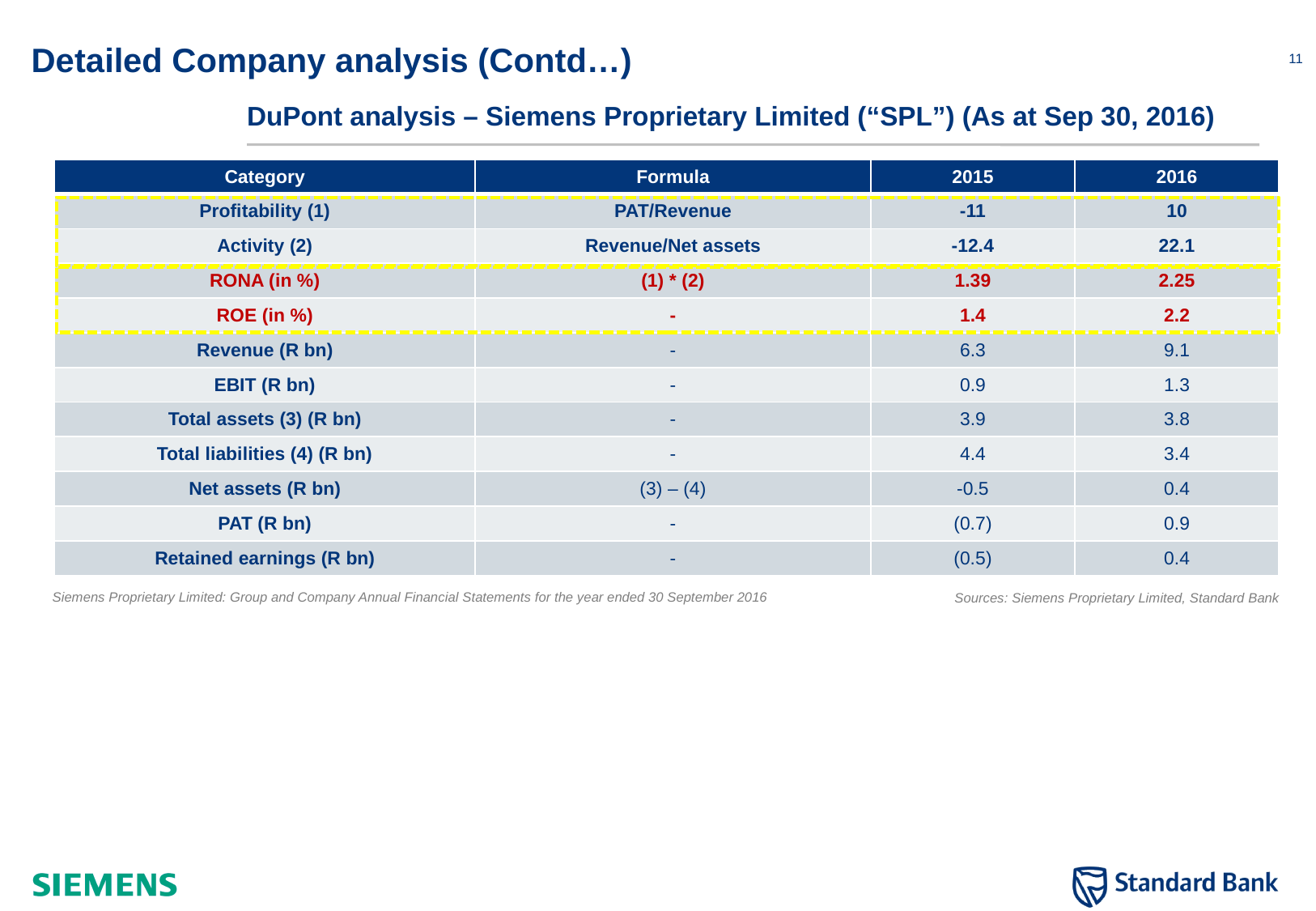

# Detailed Company analysis (Contd…)
DuPont analysis – Siemens Proprietary Limited (“SPL”) (As at Sep 30, 2016)

| Category | Formula | 2015 | 2016 |
| --- | --- | --- | --- |
| Profitability (1) | PAT/Revenue | -11 | 10 |
| Activity (2) | Revenue/Net assets | -12.4 | 22.1 |
| RONA (in %) | (1) \* (2) | 1.39 | 2.25 |
| ROE (in %) | - | 1.4 | 2.2 |
| Revenue (R bn) | - | 6.3 | 9.1 |
| EBIT (R bn) | - | 0.9 | 1.3 |
| Total assets (3) (R bn) | - | 3.9 | 3.8 |
| Total liabilities (4) (R bn) | - | 4.4 | 3.4 |
| Net assets (R bn) | (3) – (4) | -0.5 | 0.4 |
| PAT (R bn) | - | (0.7) | 0.9 |
| Retained earnings (R bn) | - | (0.5) | 0.4 |

Siemens Proprietary Limited: Group and Company Annual Financial Statements for the year ended 30 September 2016
Sources: Siemens Proprietary Limited, Standard Bank